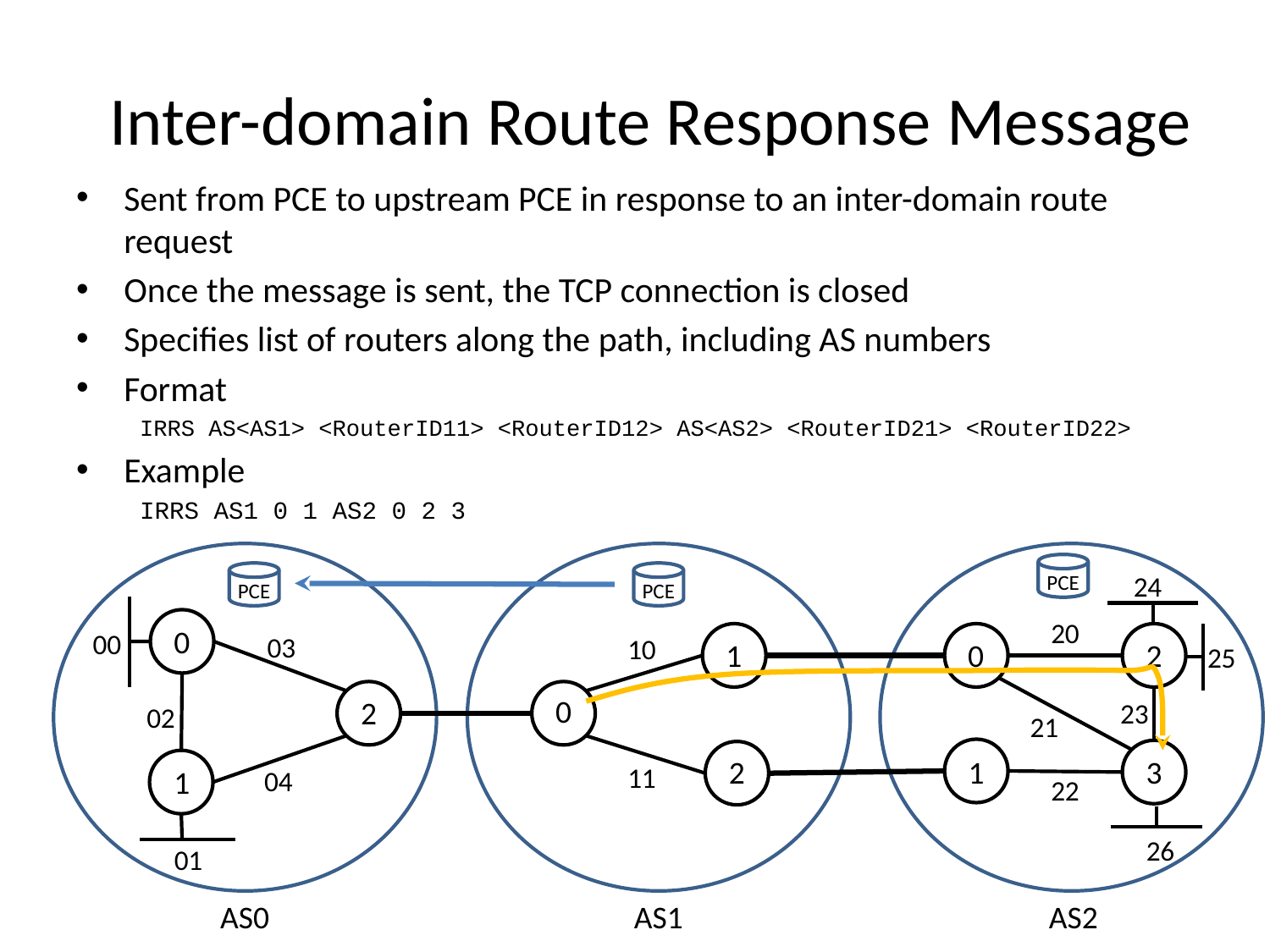

# Inter-domain Route Response Message
Sent from PCE to upstream PCE in response to an inter-domain route request
Once the message is sent, the TCP connection is closed
Specifies list of routers along the path, including AS numbers
Format
IRRS AS<AS1> <RouterID11> <RouterID12> AS<AS2> <RouterID21> <RouterID22>
Example
IRRS AS1 0 1 AS2 0 2 3

PCE
24

PCE

PCE
20

0
00
03

0

2
10
1
25

0
2
23
02
21

1

3

2

11
1
04
22
26
01
AS0
AS1
AS2